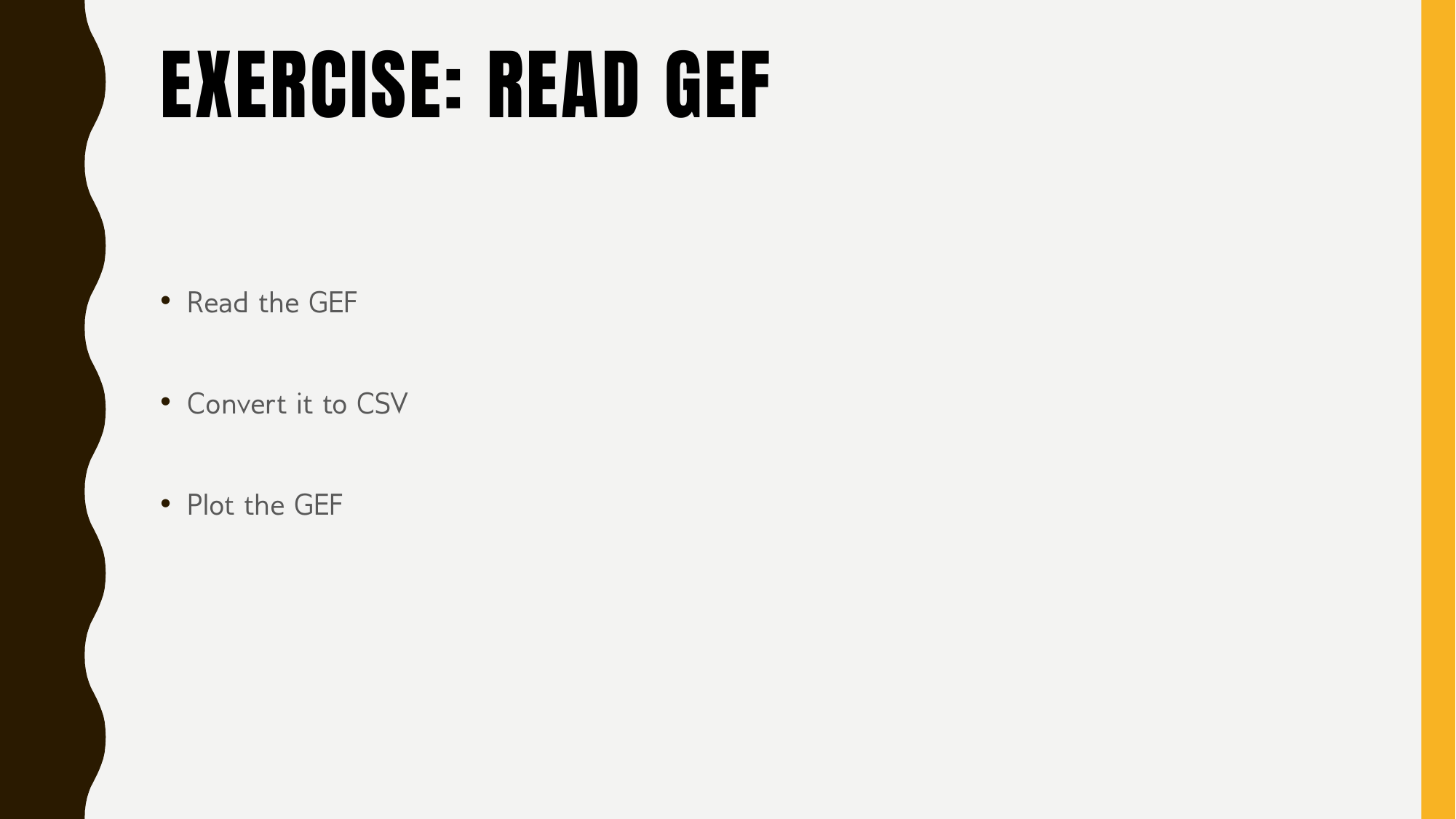

# Exercise: Read gef
Read the GEF

Convert it to CSV

Plot the GEF